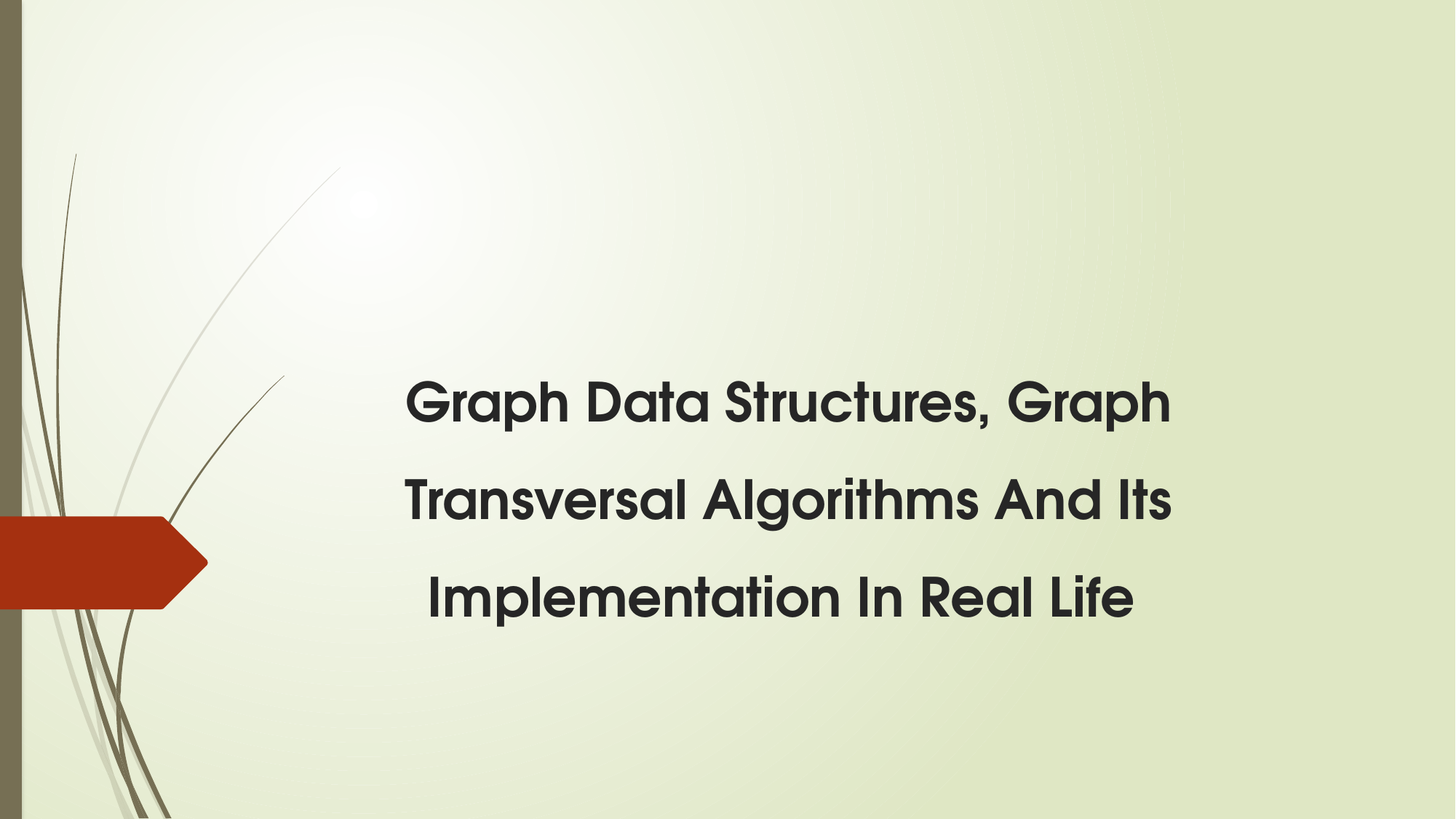

# Graph Data Structures, Graph Transversal Algorithms And Its Implementation In Real Life